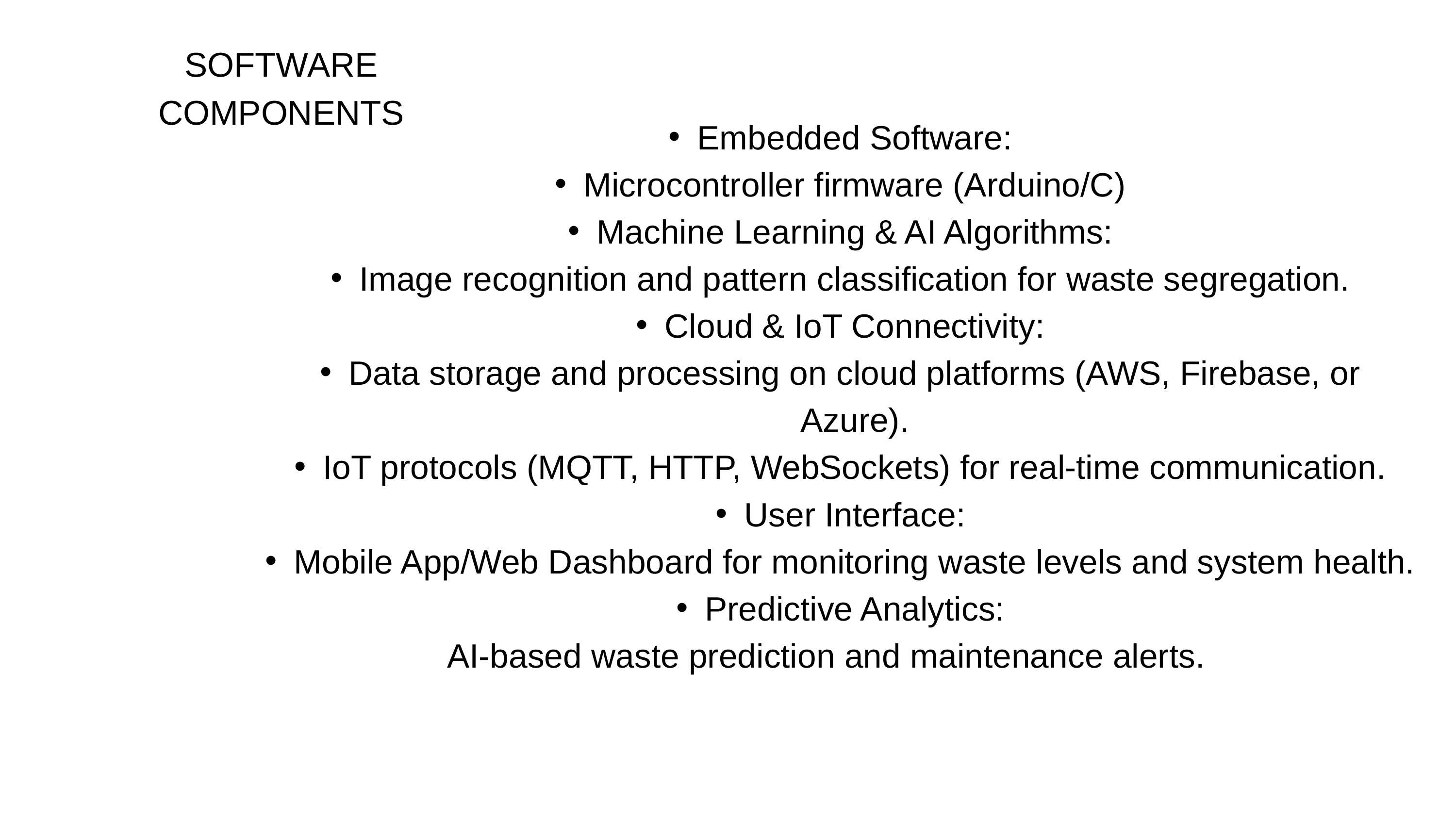

SOFTWARE COMPONENTS
Embedded Software:
Microcontroller firmware (Arduino/C)
Machine Learning & AI Algorithms:
Image recognition and pattern classification for waste segregation.
Cloud & IoT Connectivity:
Data storage and processing on cloud platforms (AWS, Firebase, or Azure).
IoT protocols (MQTT, HTTP, WebSockets) for real-time communication.
User Interface:
Mobile App/Web Dashboard for monitoring waste levels and system health.
Predictive Analytics:
AI-based waste prediction and maintenance alerts.